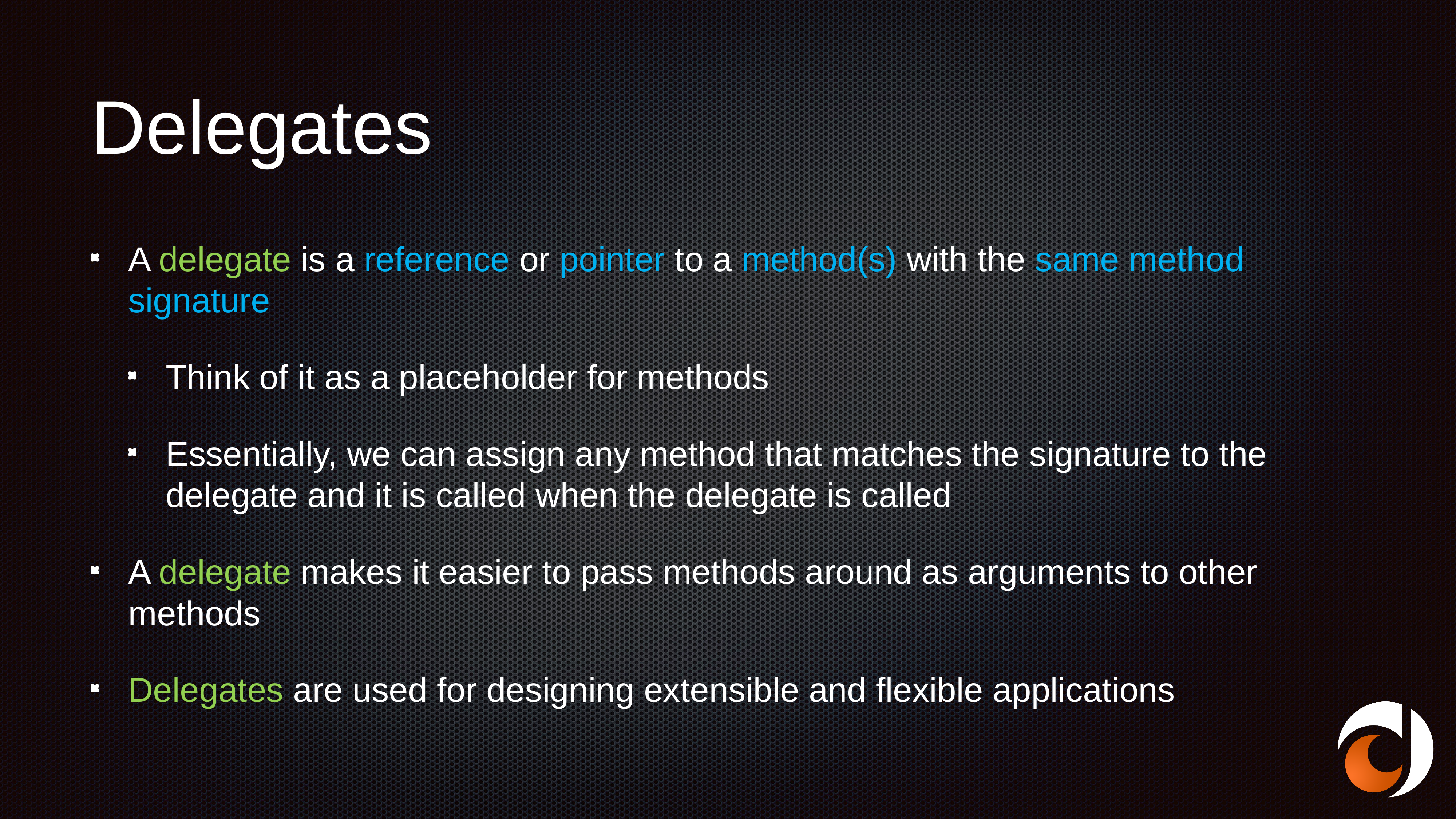

# Delegates
A delegate is a reference or pointer to a method(s) with the same method signature
Think of it as a placeholder for methods
Essentially, we can assign any method that matches the signature to the delegate and it is called when the delegate is called
A delegate makes it easier to pass methods around as arguments to other methods
Delegates are used for designing extensible and flexible applications